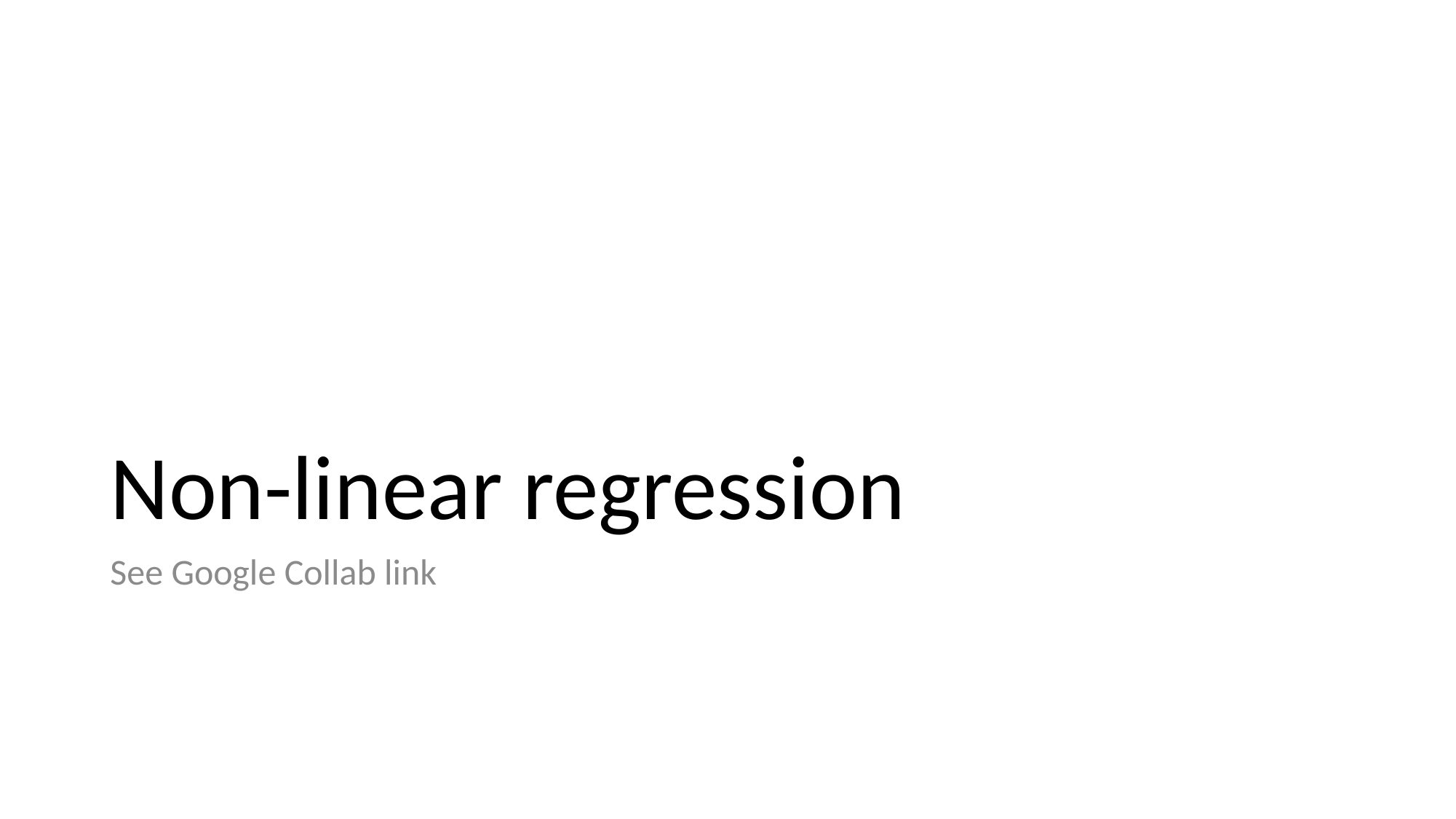

# Non-linear regression
See Google Collab link